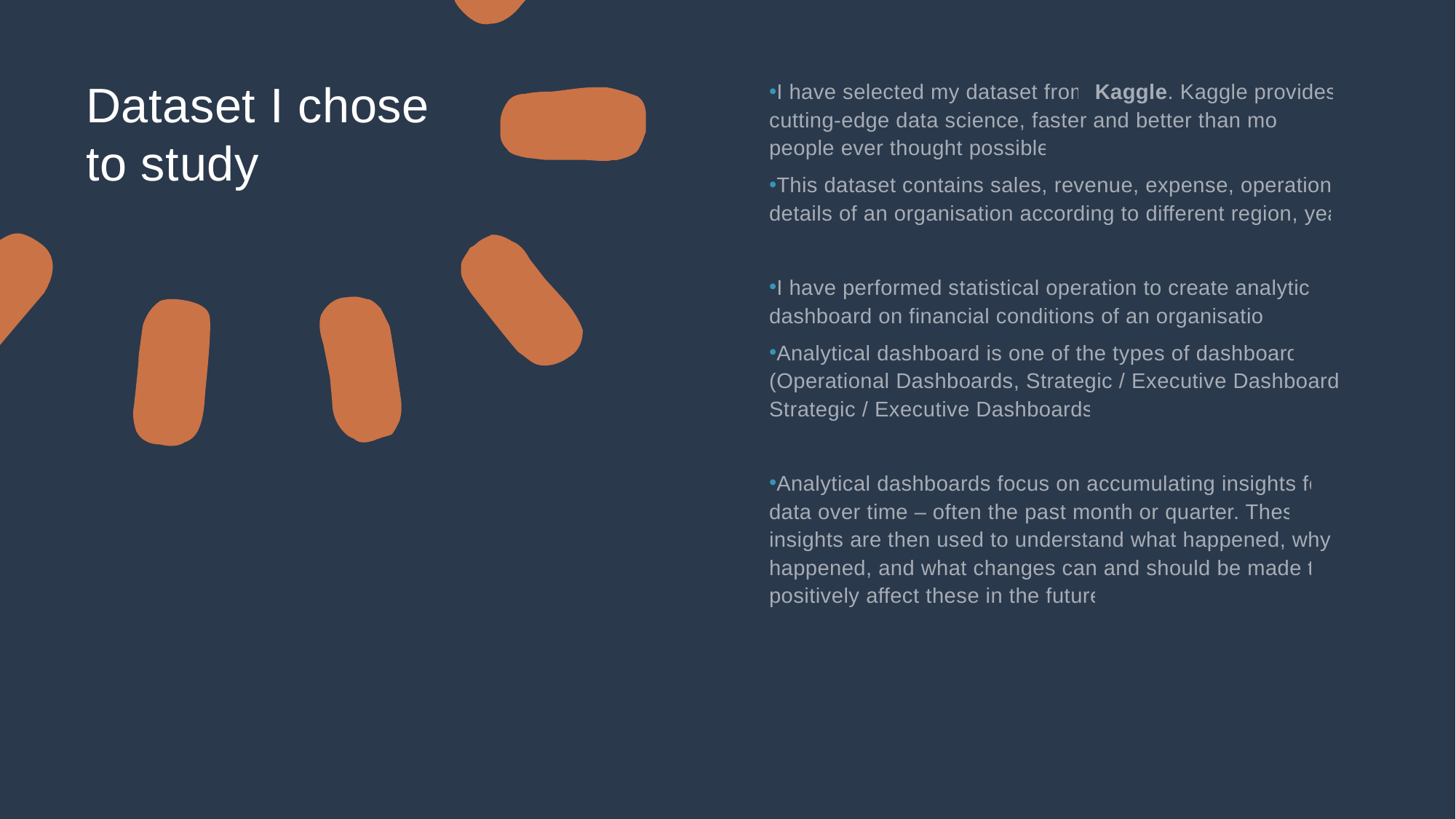

Dataset I chose to study
I have selected my dataset from Kaggle. Kaggle provides cutting-edge data science, faster and better than most people ever thought possible.
This dataset contains sales, revenue, expense, operational details of an organisation according to different region, year.

I have performed statistical operation to create analytical dashboard on financial conditions of an organisation.
Analytical dashboard is one of the types of dashboards (Operational Dashboards, Strategic / Executive Dashboards, Strategic / Executive Dashboards)

Analytical dashboards focus on accumulating insights for data over time – often the past month or quarter. These insights are then used to understand what happened, why it happened, and what changes can and should be made to positively affect these in the future.